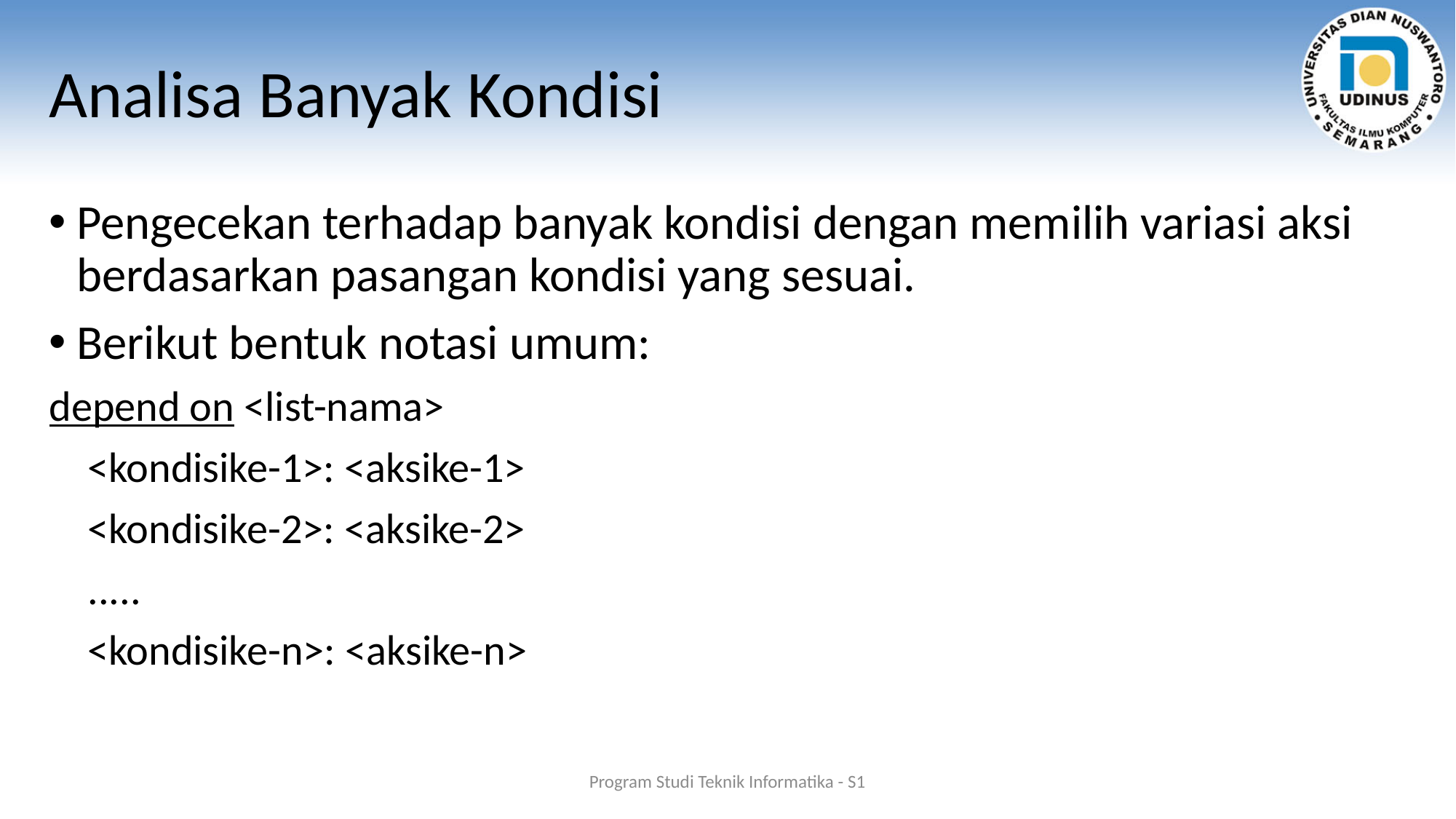

# Analisa Banyak Kondisi
Pengecekan terhadap banyak kondisi dengan memilih variasi aksi berdasarkan pasangan kondisi yang sesuai.
Berikut bentuk notasi umum:
depend on <list-nama>
    <kondisike-1>: <aksike-1>
    <kondisike-2>: <aksike-2>
    .....
    <kondisike-n>: <aksike-n>

Program Studi Teknik Informatika - S1